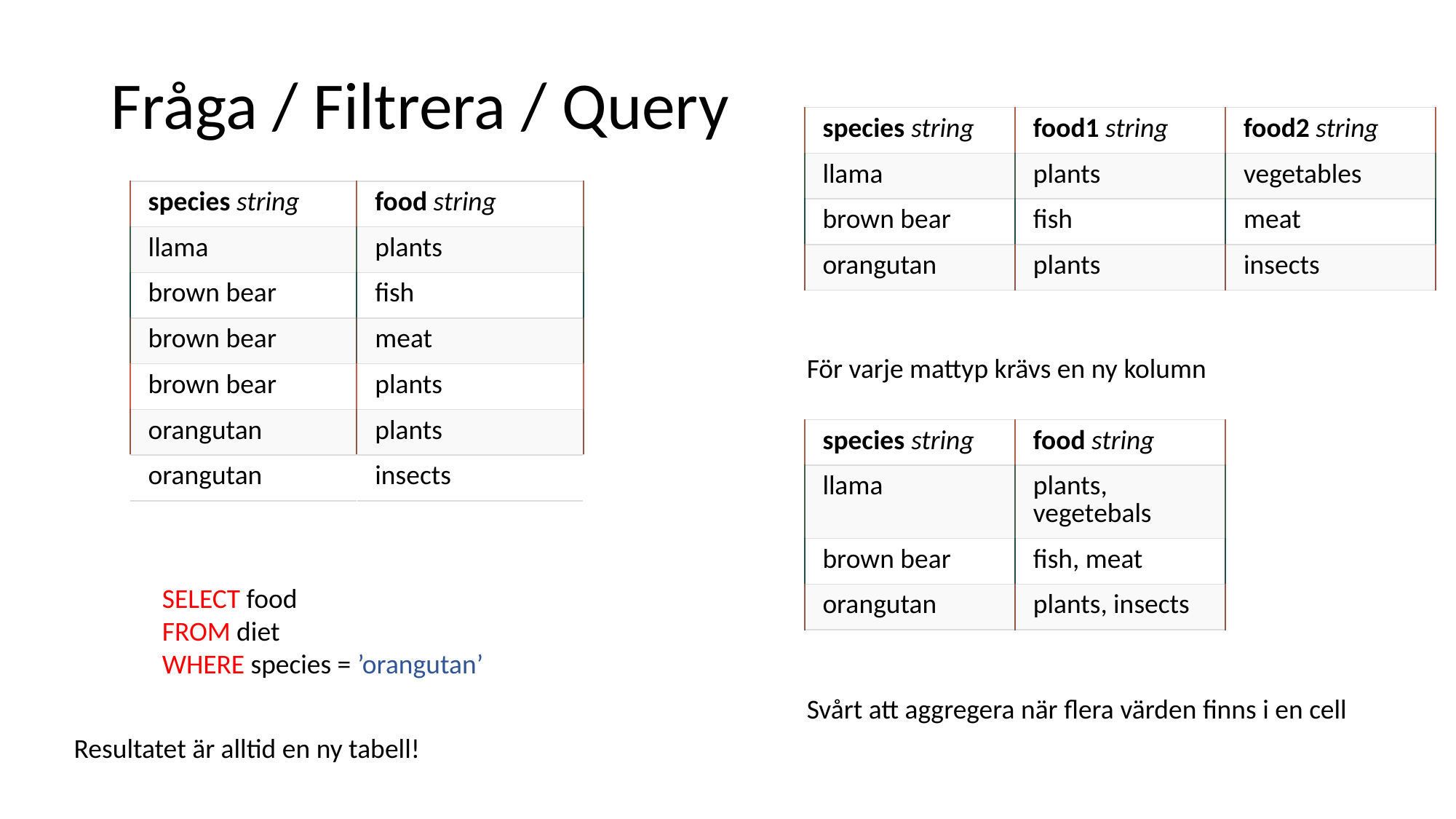

# Fråga / Filtrera / Query
| species string | food1 string | food2 string |
| --- | --- | --- |
| llama | plants | vegetables |
| brown bear | fish | meat |
| orangutan | plants | insects |
| species string | food string |
| --- | --- |
| llama | plants |
| brown bear | fish |
| brown bear | meat |
| brown bear | plants |
| orangutan | plants |
| orangutan | insects |
För varje mattyp krävs en ny kolumn
| species string | food string |
| --- | --- |
| llama | plants, vegetebals |
| brown bear | fish, meat |
| orangutan | plants, insects |
SELECT food
FROM diet
WHERE species = ’orangutan’
Svårt att aggregera när flera värden finns i en cell
Resultatet är alltid en ny tabell!